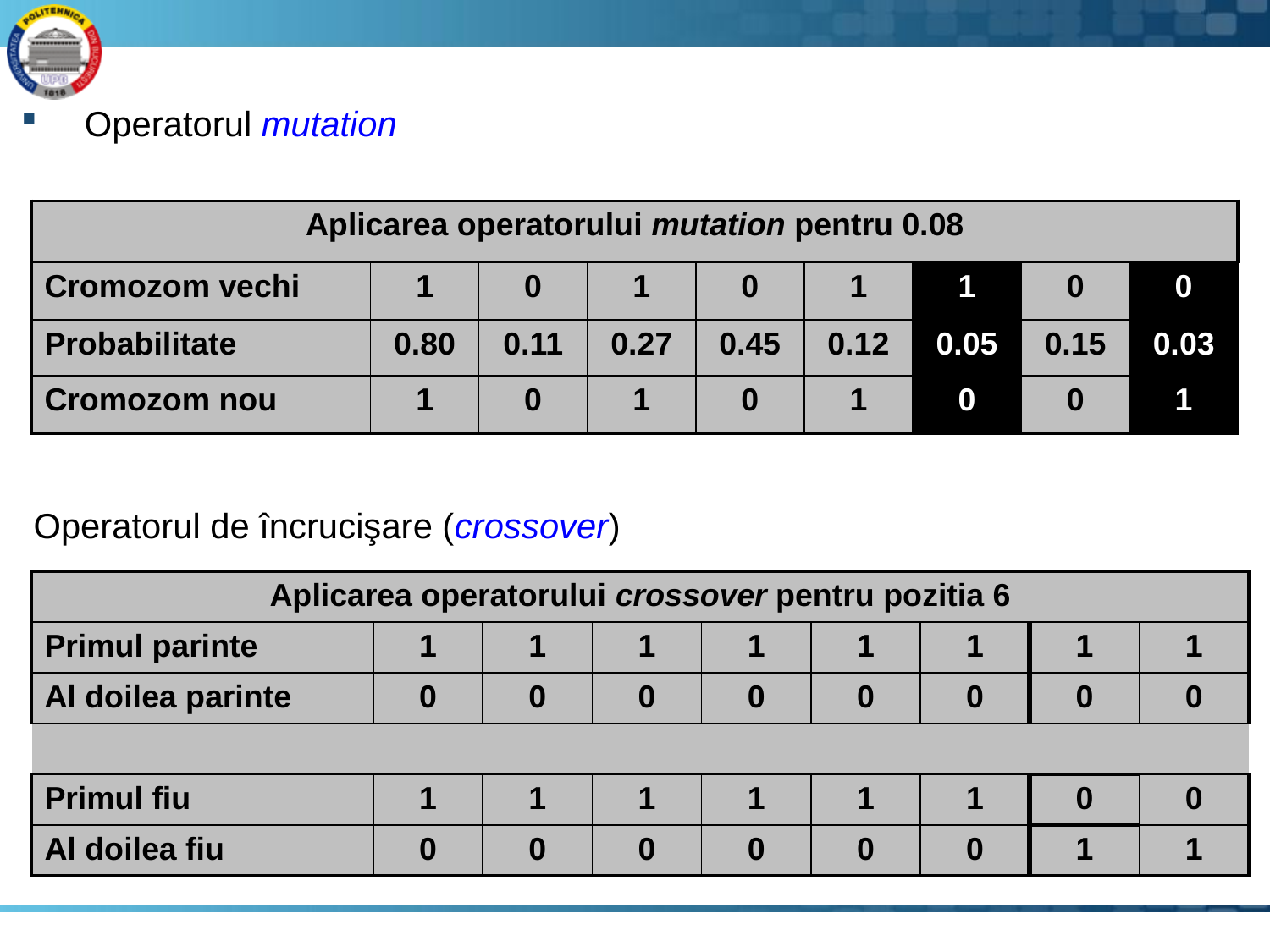

Operatorul mutation
| Aplicarea operatorului mutation pentru 0.08 |  |  |  |  |  |  |  |  |
| --- | --- | --- | --- | --- | --- | --- | --- | --- |
| Cromozom vechi | 1 | 0 | 1 | 0 | 1 | 1 | 0 | 0 |
| Probabilitate | 0.80 | 0.11 | 0.27 | 0.45 | 0.12 | 0.05 | 0.15 | 0.03 |
| Cromozom nou | 1 | 0 | 1 | 0 | 1 | 0 | 0 | 1 |
Operatorul de încrucişare (crossover)
| Aplicarea operatorului crossover pentru pozitia 6 |  |  |  |  |  |  |  |  |
| --- | --- | --- | --- | --- | --- | --- | --- | --- |
| Primul parinte | 1 | 1 | 1 | 1 | 1 | 1 | 1 | 1 |
| Al doilea parinte | 0 | 0 | 0 | 0 | 0 | 0 | 0 | 0 |
|  |  |  |  |  |  |  |  |  |
| Primul fiu | 1 | 1 | 1 | 1 | 1 | 1 | 0 | 0 |
| Al doilea fiu | 0 | 0 | 0 | 0 | 0 | 0 | 1 | 1 |